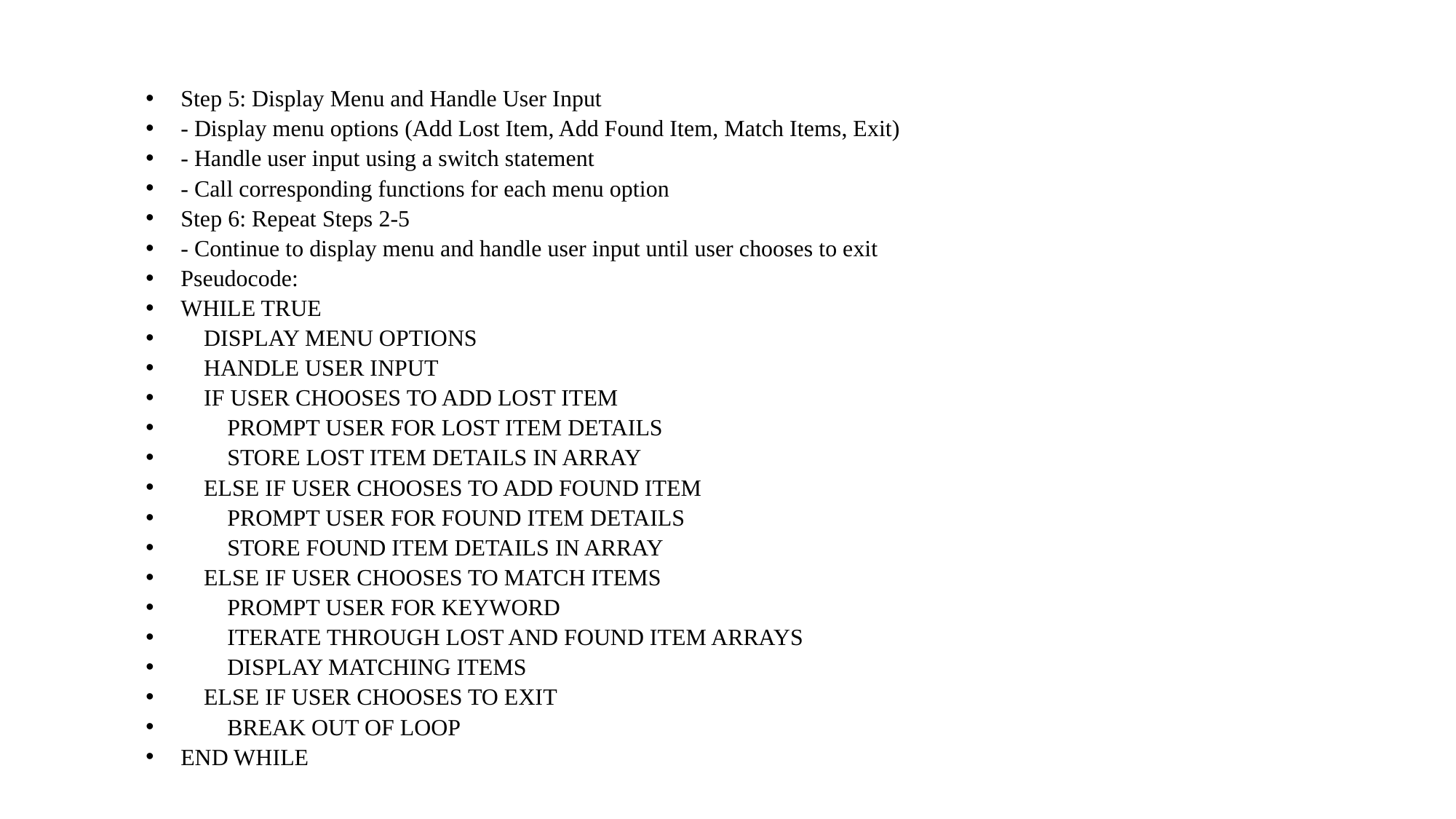

Step 5: Display Menu and Handle User Input
- Display menu options (Add Lost Item, Add Found Item, Match Items, Exit)
- Handle user input using a switch statement
- Call corresponding functions for each menu option
Step 6: Repeat Steps 2-5
- Continue to display menu and handle user input until user chooses to exit
Pseudocode:
WHILE TRUE
    DISPLAY MENU OPTIONS
    HANDLE USER INPUT
    IF USER CHOOSES TO ADD LOST ITEM
        PROMPT USER FOR LOST ITEM DETAILS
        STORE LOST ITEM DETAILS IN ARRAY
    ELSE IF USER CHOOSES TO ADD FOUND ITEM
        PROMPT USER FOR FOUND ITEM DETAILS
        STORE FOUND ITEM DETAILS IN ARRAY
    ELSE IF USER CHOOSES TO MATCH ITEMS
        PROMPT USER FOR KEYWORD
        ITERATE THROUGH LOST AND FOUND ITEM ARRAYS
        DISPLAY MATCHING ITEMS
    ELSE IF USER CHOOSES TO EXIT
        BREAK OUT OF LOOP
END WHILE